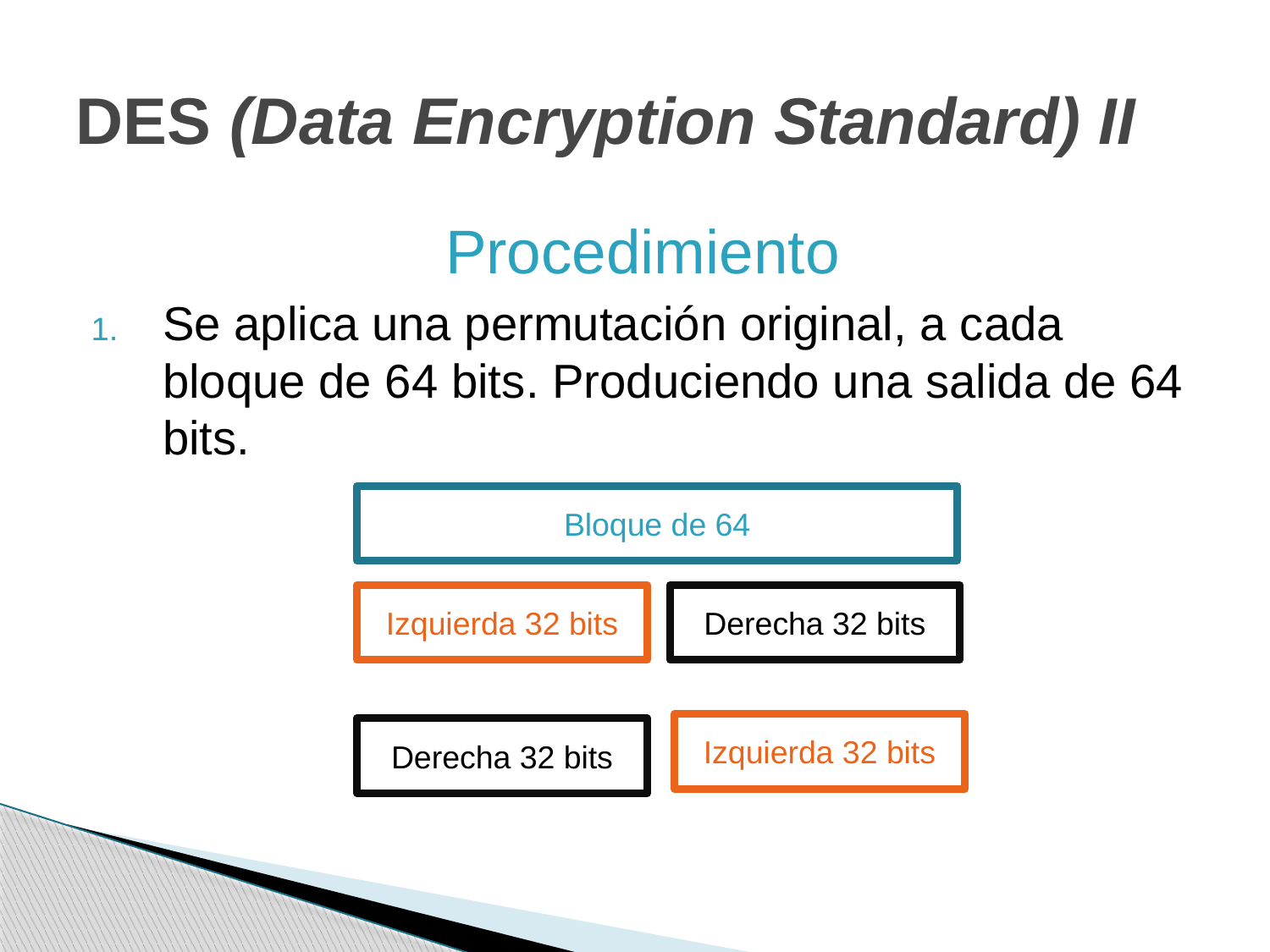

# DES (Data Encryption Standard) II
Procedimiento
Se aplica una permutación original, a cada bloque de 64 bits. Produciendo una salida de 64 bits.
Bloque de 64
Izquierda 32 bits
Derecha 32 bits
Izquierda 32 bits
Derecha 32 bits